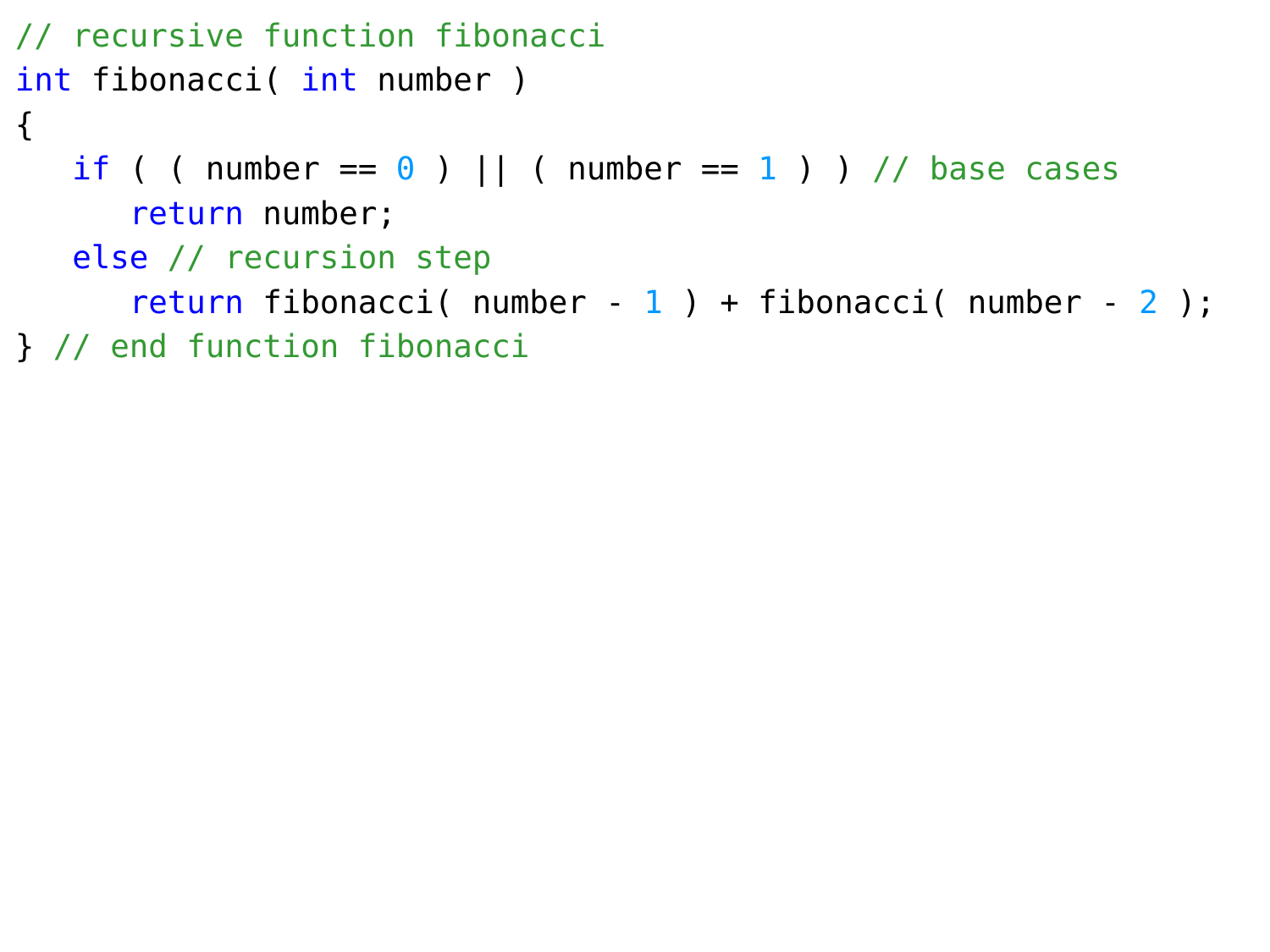

// recursive function fibonacci
int fibonacci( int number )
{
   if ( ( number == 0 ) || ( number == 1 ) ) // base cases
      return number;
   else // recursion step
      return fibonacci( number - 1 ) + fibonacci( number - 2 );
} // end function fibonacci